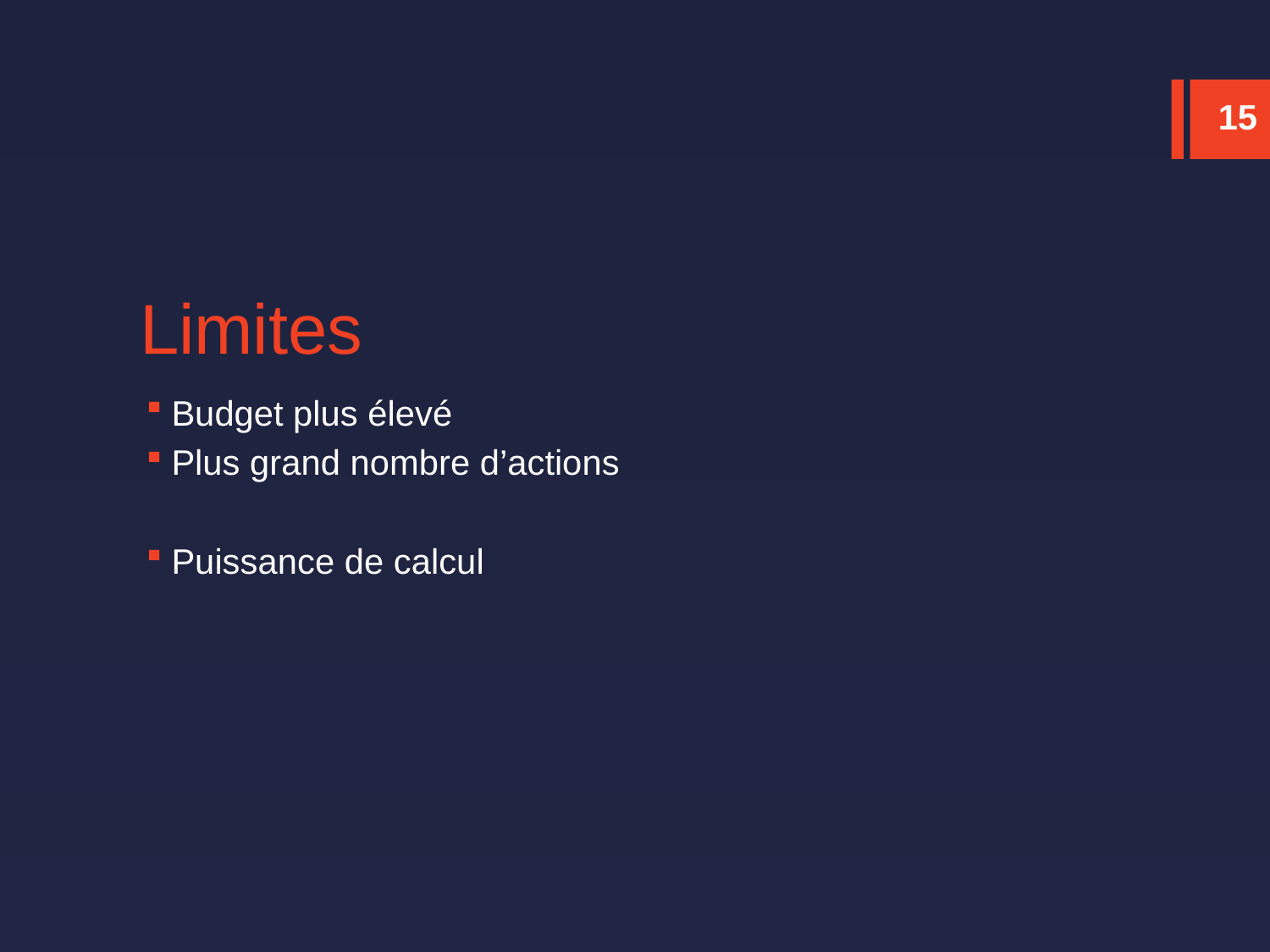

15
# Limites
Budget plus élevé
Plus grand nombre d’actions

Puissance de calcul